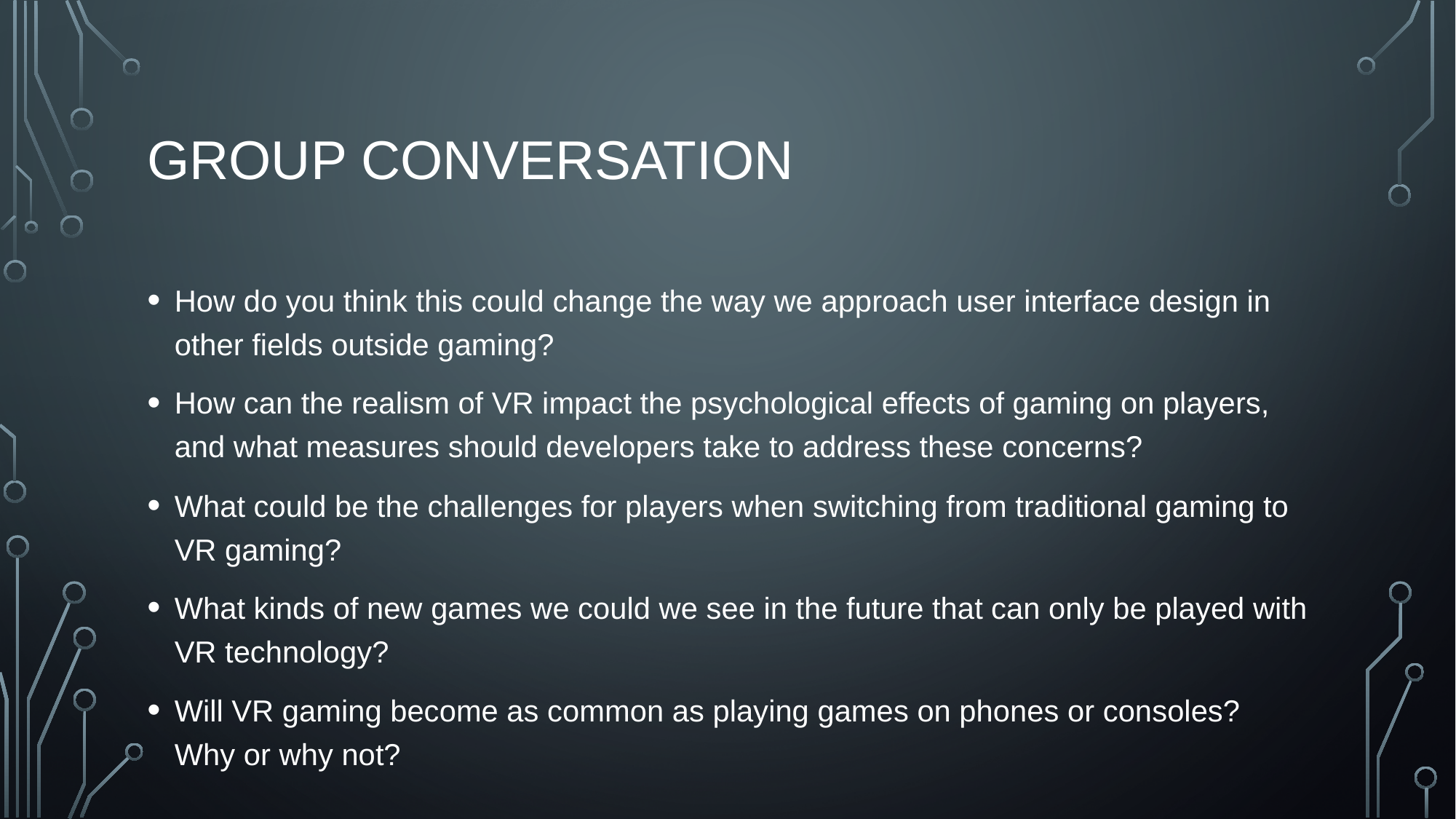

# Group conversation
How do you think this could change the way we approach user interface design in other fields outside gaming?
How can the realism of VR impact the psychological effects of gaming on players, and what measures should developers take to address these concerns?
What could be the challenges for players when switching from traditional gaming to VR gaming?
What kinds of new games we could we see in the future that can only be played with VR technology?
Will VR gaming become as common as playing games on phones or consoles? Why or why not?